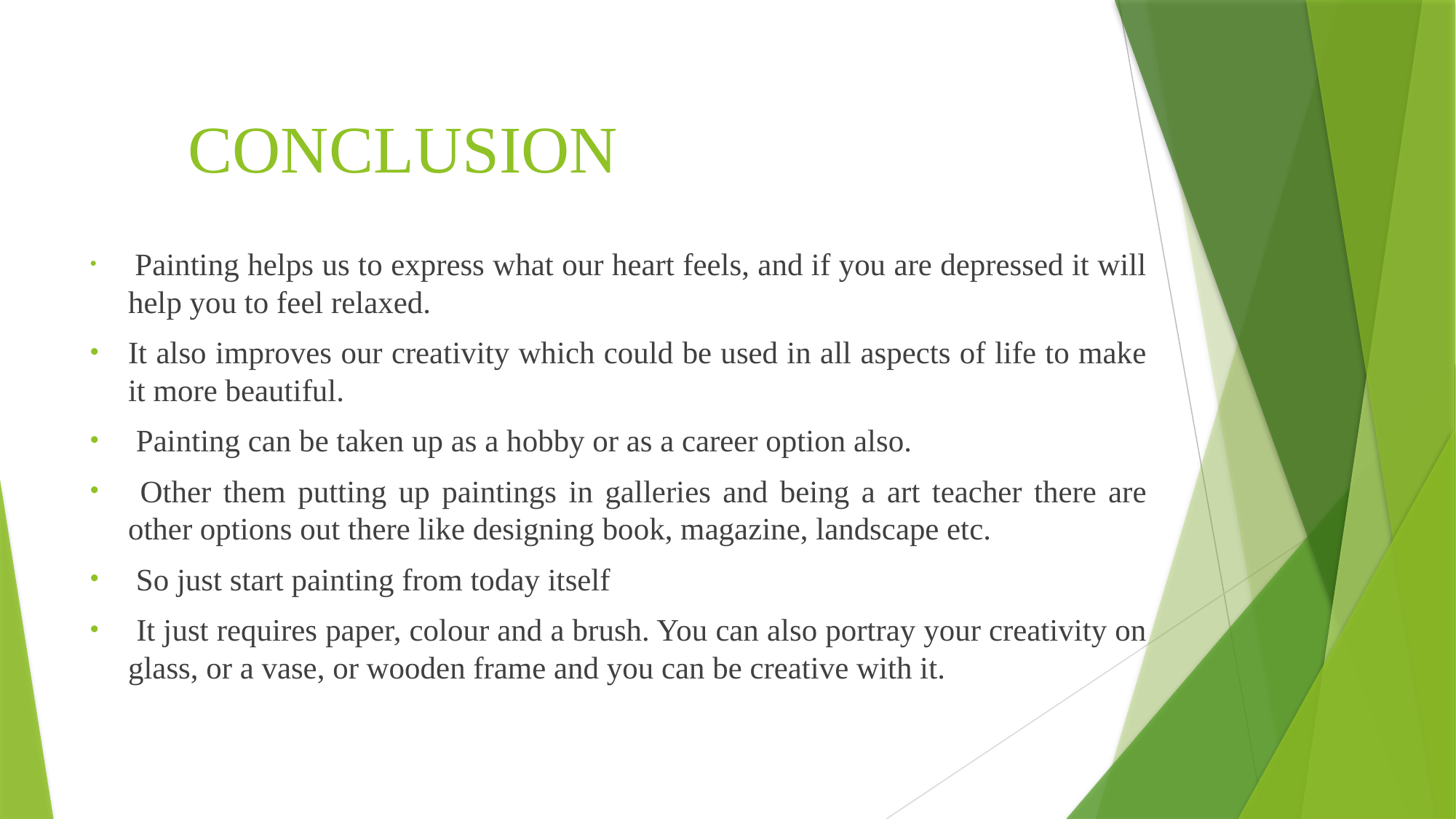

# CONCLUSION
 Painting helps us to express what our heart feels, and if you are depressed it will help you to feel relaxed.
It also improves our creativity which could be used in all aspects of life to make it more beautiful.
 Painting can be taken up as a hobby or as a career option also.
 Other them putting up paintings in galleries and being a art teacher there are other options out there like designing book, magazine, landscape etc.
 So just start painting from today itself
 It just requires paper, colour and a brush. You can also portray your creativity on glass, or a vase, or wooden frame and you can be creative with it.